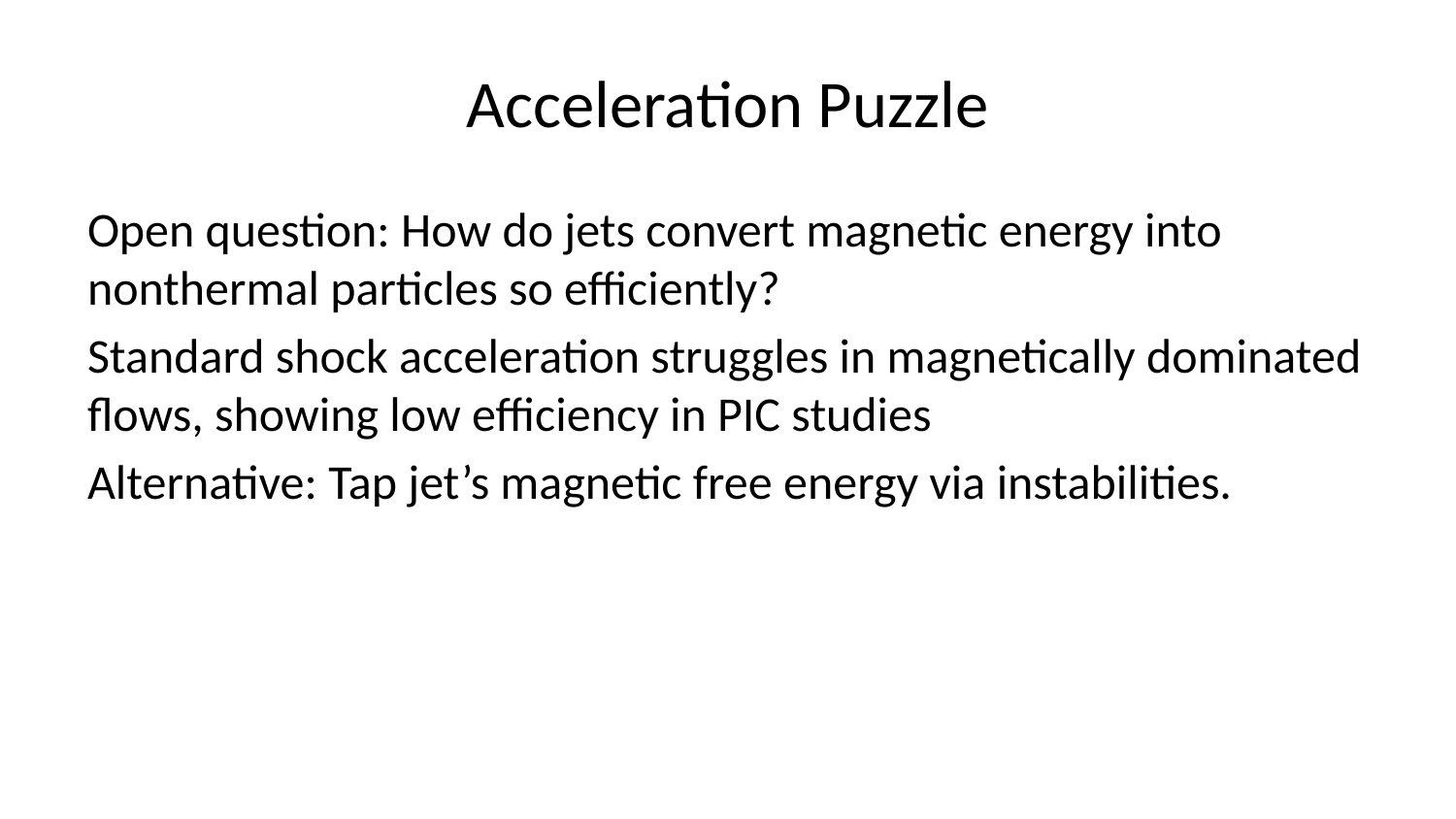

# Acceleration Puzzle
Open question: How do jets convert magnetic energy into nonthermal particles so efficiently?
Standard shock acceleration struggles in magnetically dominated flows, showing low efficiency in PIC studies
Alternative: Tap jet’s magnetic free energy via instabilities.